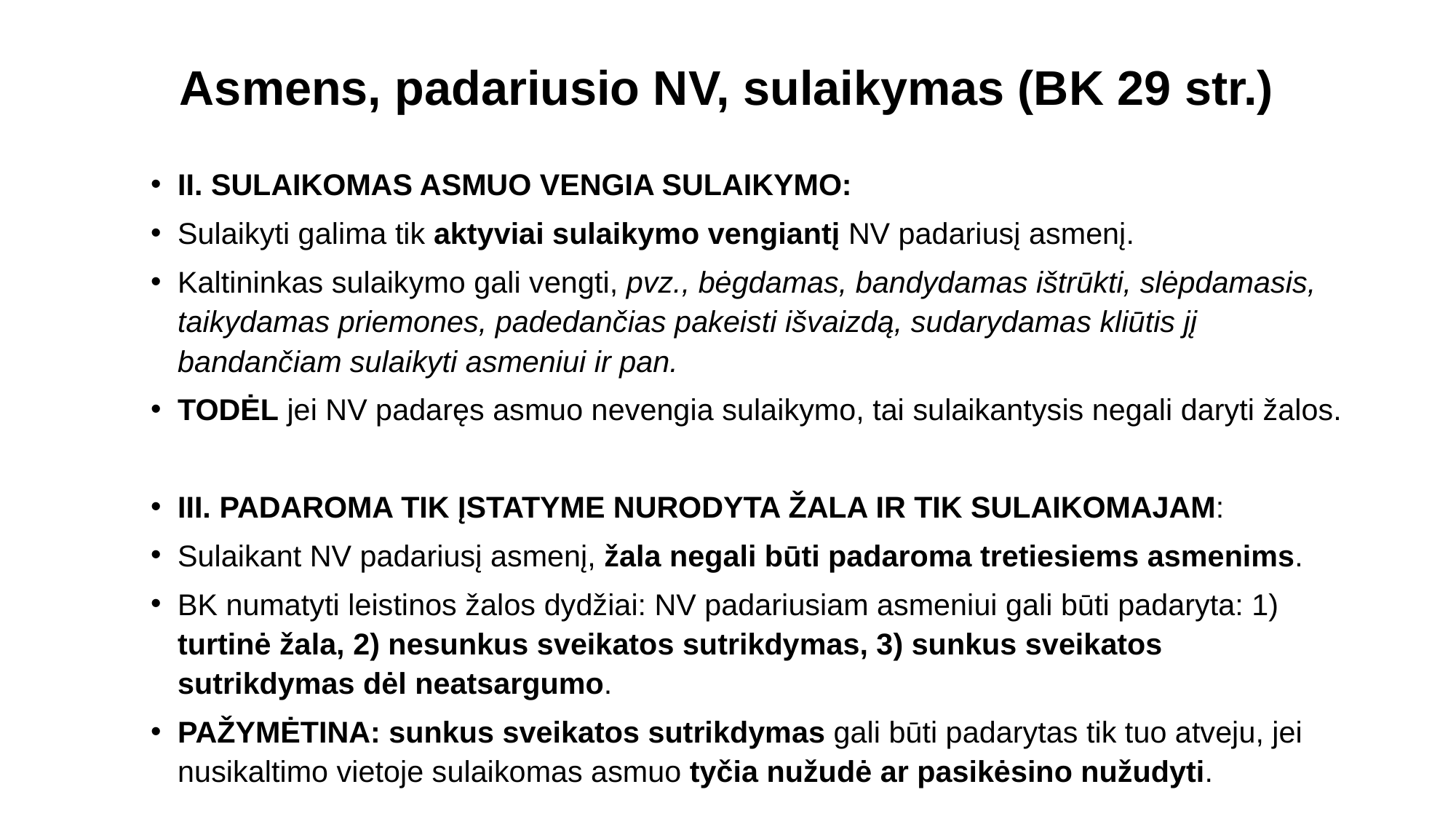

Asmens, padariusio NV, sulaikymas (BK 29 str.)
II. SULAIKOMAS ASMUO VENGIA SULAIKYMO:
Sulaikyti galima tik aktyviai sulaikymo vengiantį NV padariusį asmenį.
Kaltininkas sulaikymo gali vengti, pvz., bėgdamas, bandydamas ištrūkti, slėpdamasis, taikydamas priemones, padedančias pakeisti išvaizdą, sudarydamas kliūtis jį bandančiam sulaikyti asmeniui ir pan.
TODĖL jei NV padaręs asmuo nevengia sulaikymo, tai sulaikantysis negali daryti žalos.

III. PADAROMA TIK ĮSTATYME NURODYTA ŽALA IR TIK SULAIKOMAJAM:
Sulaikant NV padariusį asmenį, žala negali būti padaroma tretiesiems asmenims.
BK numatyti leistinos žalos dydžiai: NV padariusiam asmeniui gali būti padaryta: 1) turtinė žala, 2) nesunkus sveikatos sutrikdymas, 3) sunkus sveikatos sutrikdymas dėl neatsargumo.
PAŽYMĖTINA: sunkus sveikatos sutrikdymas gali būti padarytas tik tuo atveju, jei nusikaltimo vietoje sulaikomas asmuo tyčia nužudė ar pasikėsino nužudyti.